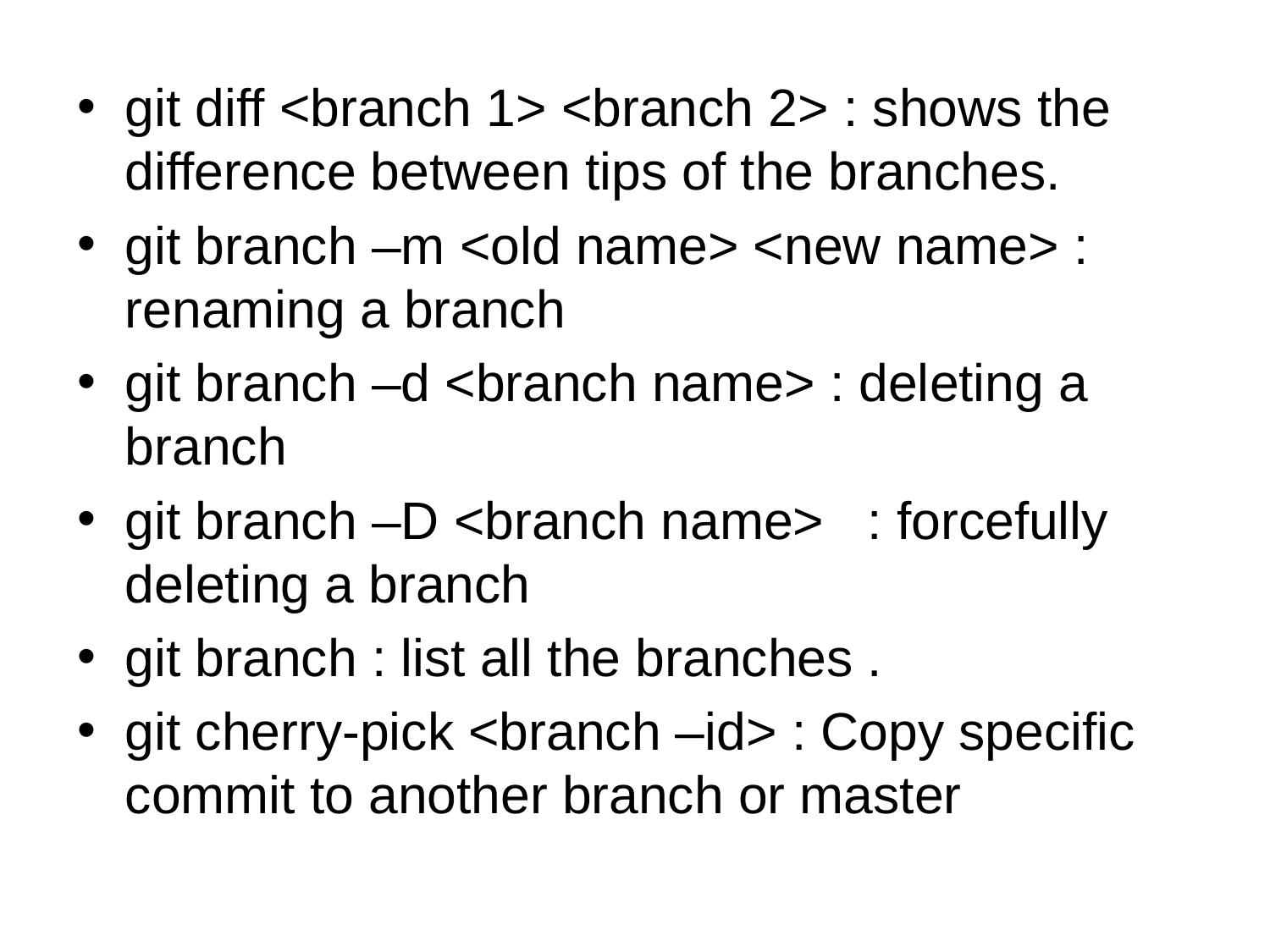

git diff <branch 1> <branch 2> : shows the difference between tips of the branches.
git branch –m <old name> <new name> : renaming a branch
git branch –d <branch name> : deleting a branch
git branch –D <branch name>   : forcefully deleting a branch
git branch : list all the branches .
git cherry-pick <branch –id> : Copy specific commit to another branch or master